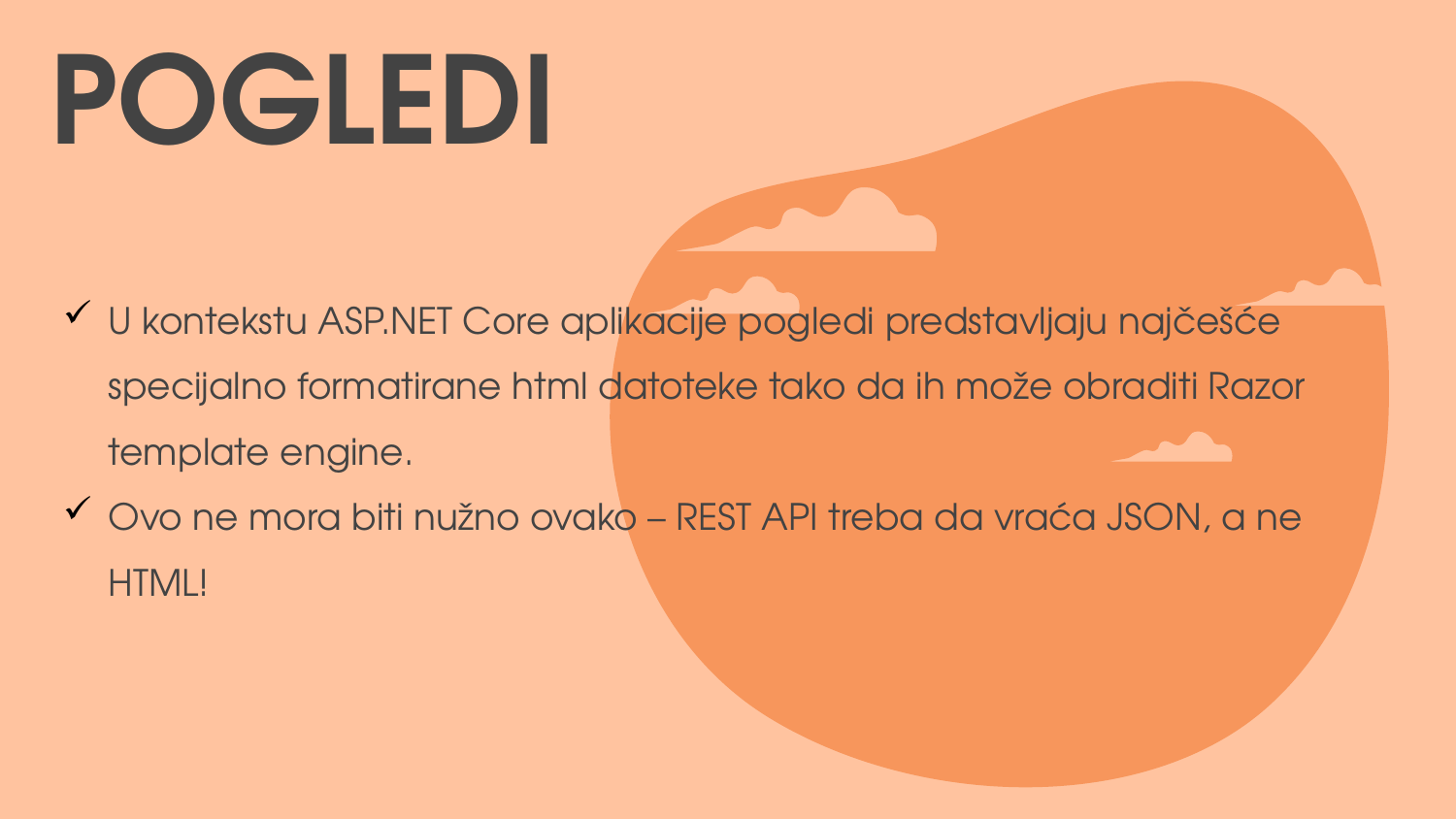

# POGLEDI

U kontekstu ASP.NET Core aplikacije pogledi predstavljaju najčešće specijalno formatirane html datoteke tako da ih može obraditi Razor template engine.
Ovo ne mora biti nužno ovako – REST API treba da vraća JSON, a ne HTML!